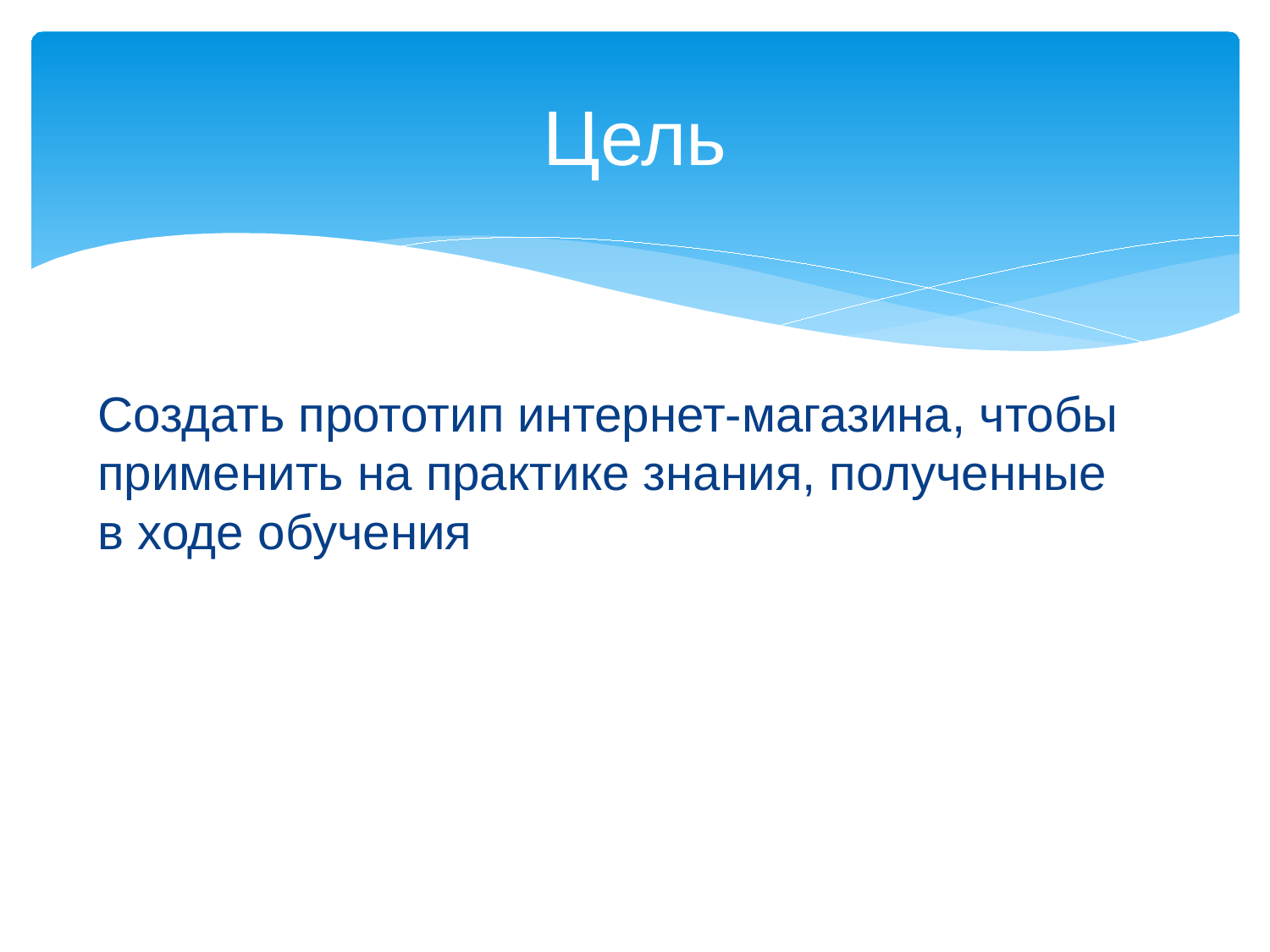

# Цель
Создать прототип интернет-магазина, чтобы применить на практике знания, полученные в ходе обучения